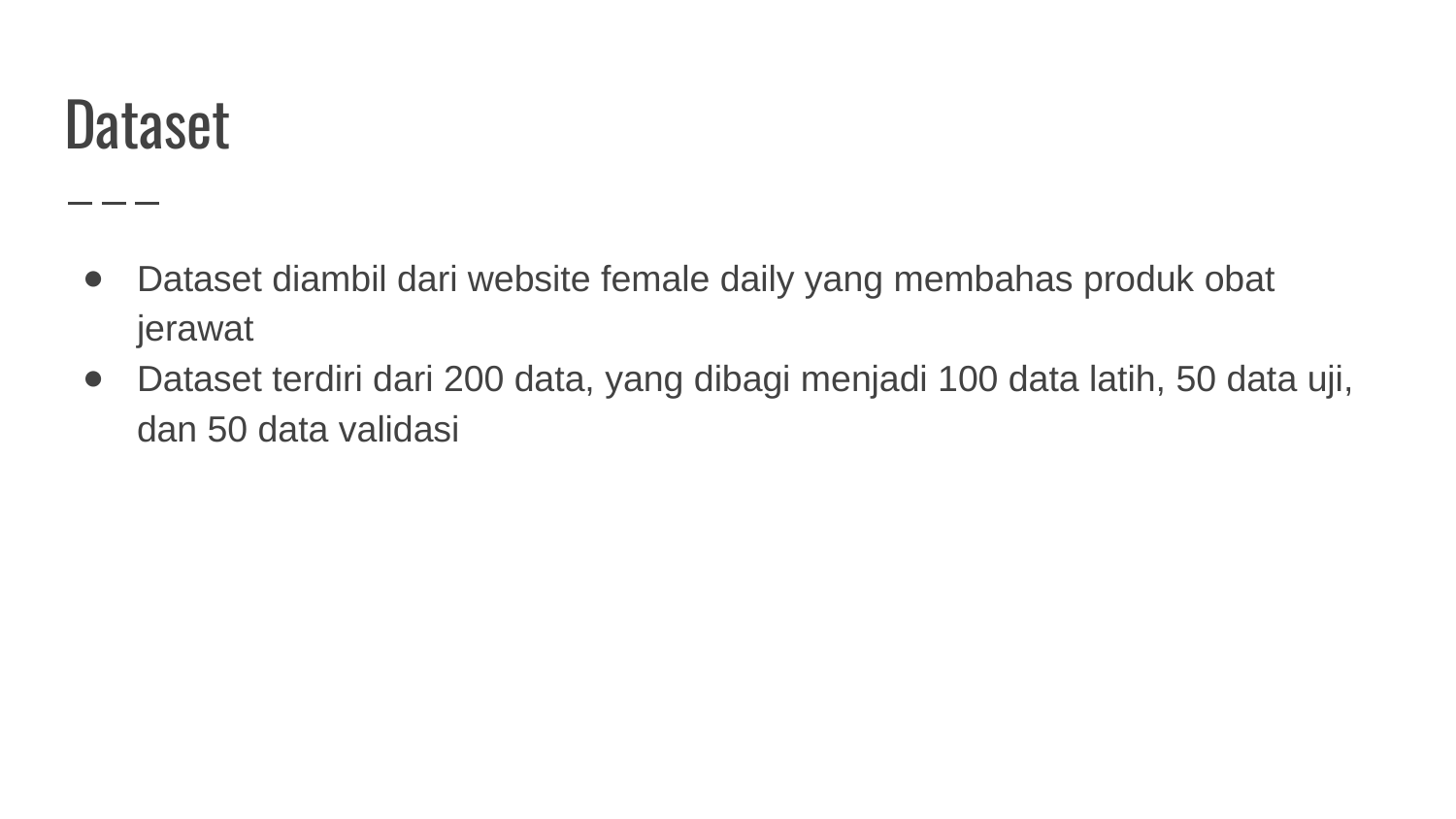

# Dataset
Dataset diambil dari website female daily yang membahas produk obat jerawat
Dataset terdiri dari 200 data, yang dibagi menjadi 100 data latih, 50 data uji, dan 50 data validasi